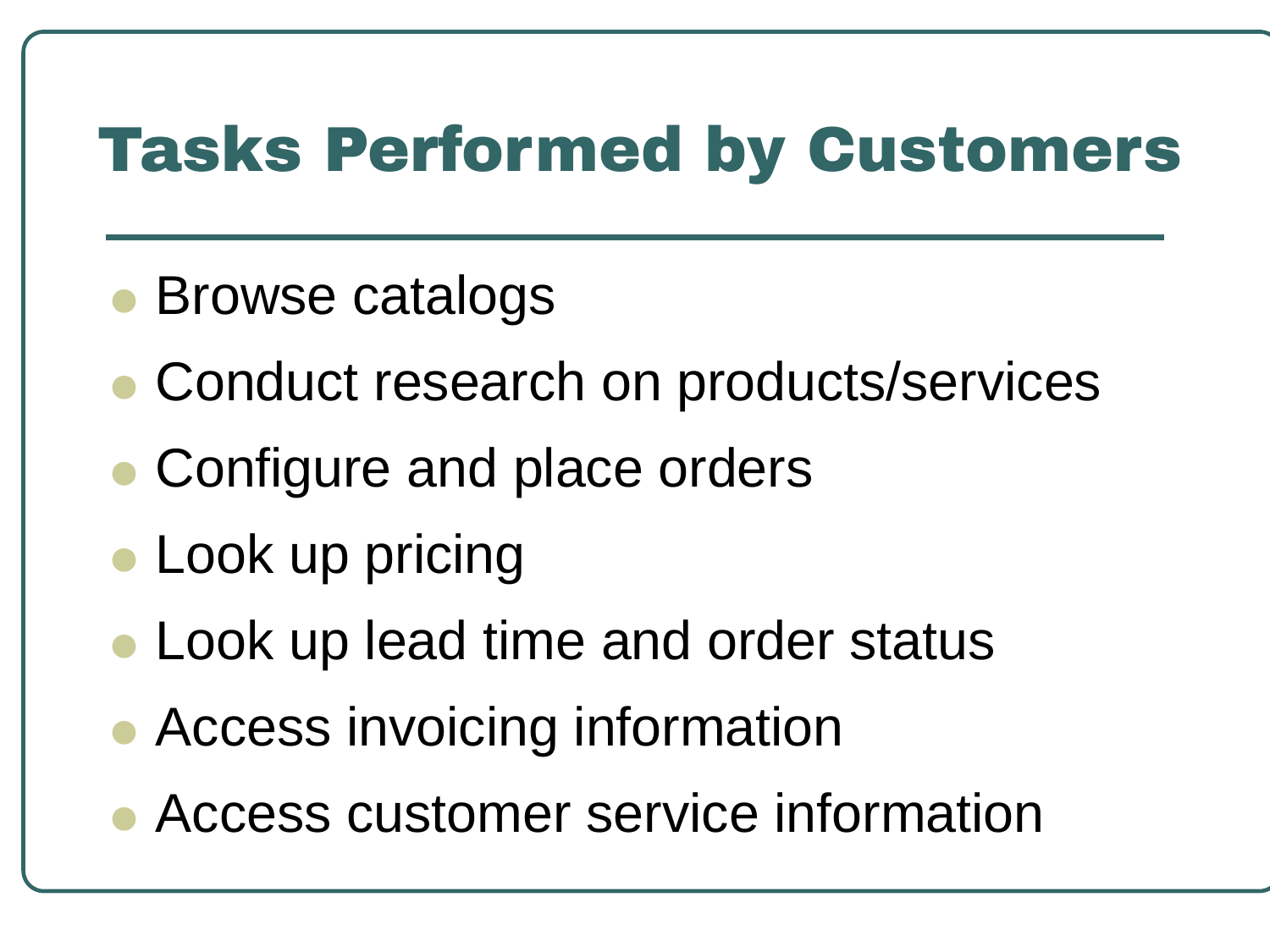

# Tasks Performed by Customers
Browse catalogs
Conduct research on products/services
Configure and place orders
Look up pricing
Look up lead time and order status
Access invoicing information
Access customer service information